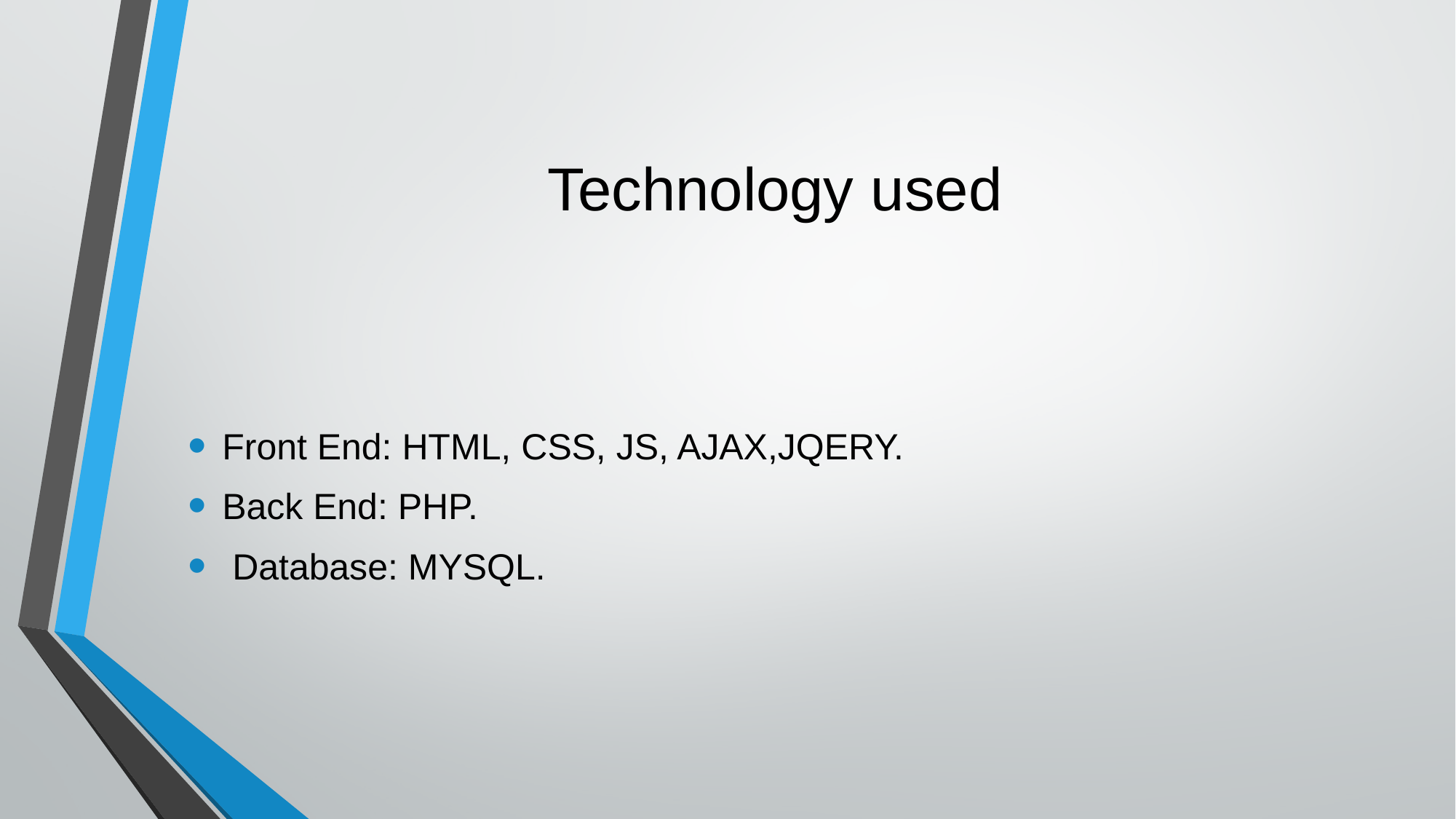

# Technology used
Front End: HTML, CSS, JS, AJAX,JQERY.
Back End: PHP.
 Database: MYSQL.